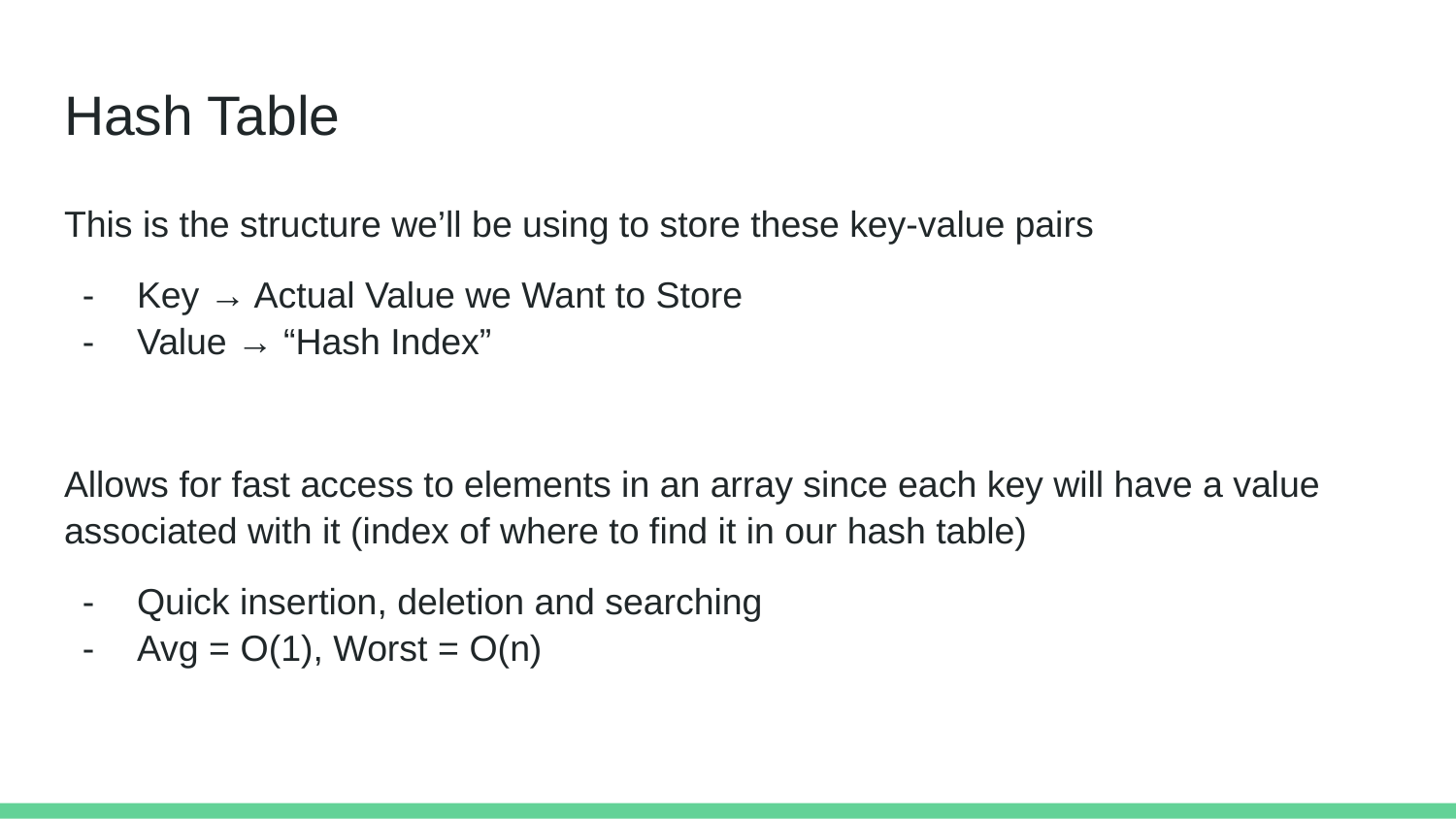

# Hash Table
This is the structure we’ll be using to store these key-value pairs
Key → Actual Value we Want to Store
Value → “Hash Index”

Allows for fast access to elements in an array since each key will have a value associated with it (index of where to find it in our hash table)
Quick insertion, deletion and searching
Avg = O(1), Worst = O(n)